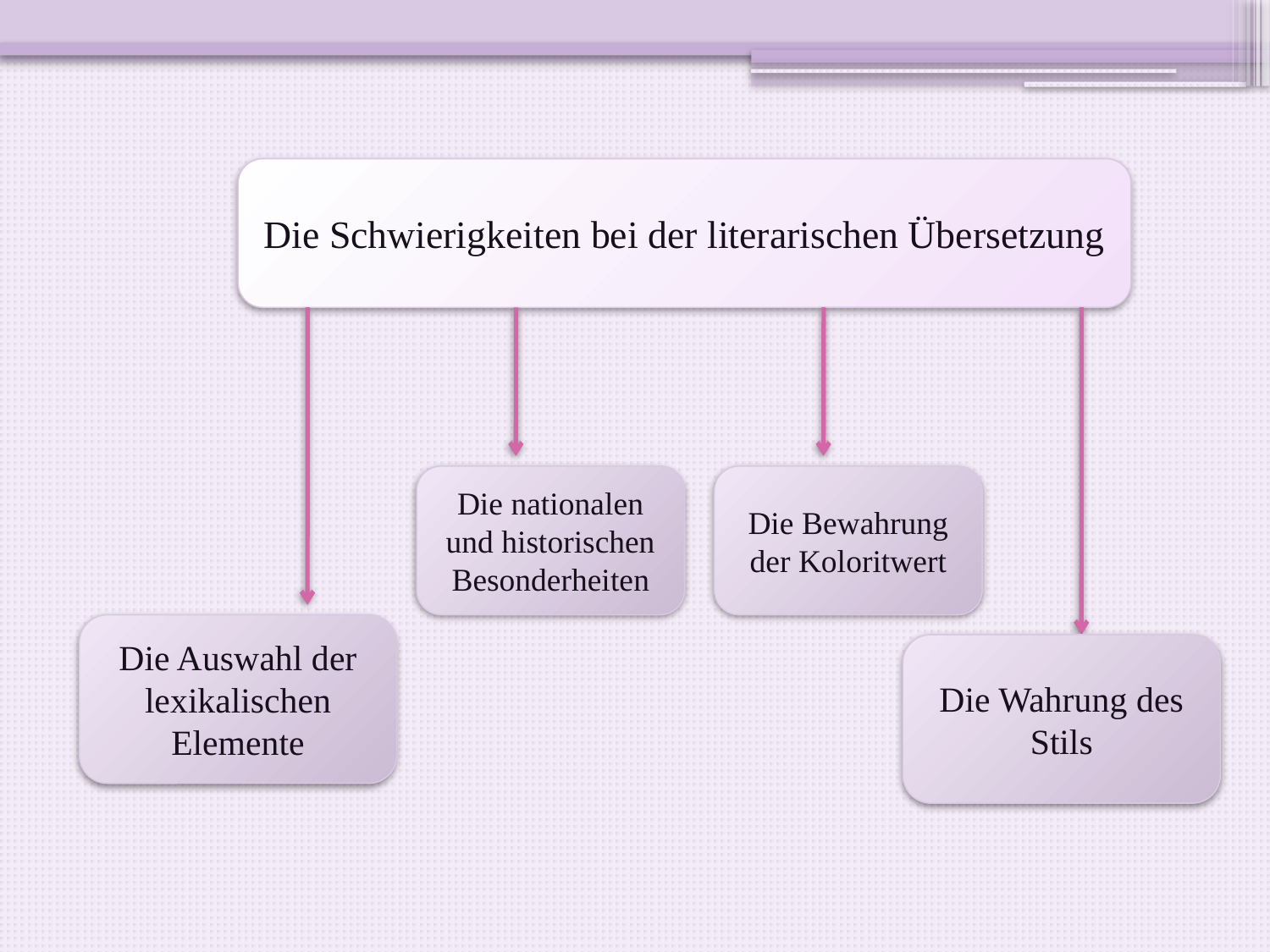

Die Schwierigkeiten bei der literarischen Übersetzung
Die nationalen und historischen Besonderheiten
Die Bewahrung der Koloritwert
Die Auswahl der lexikalischen Elemente
Die Wahrung des Stils